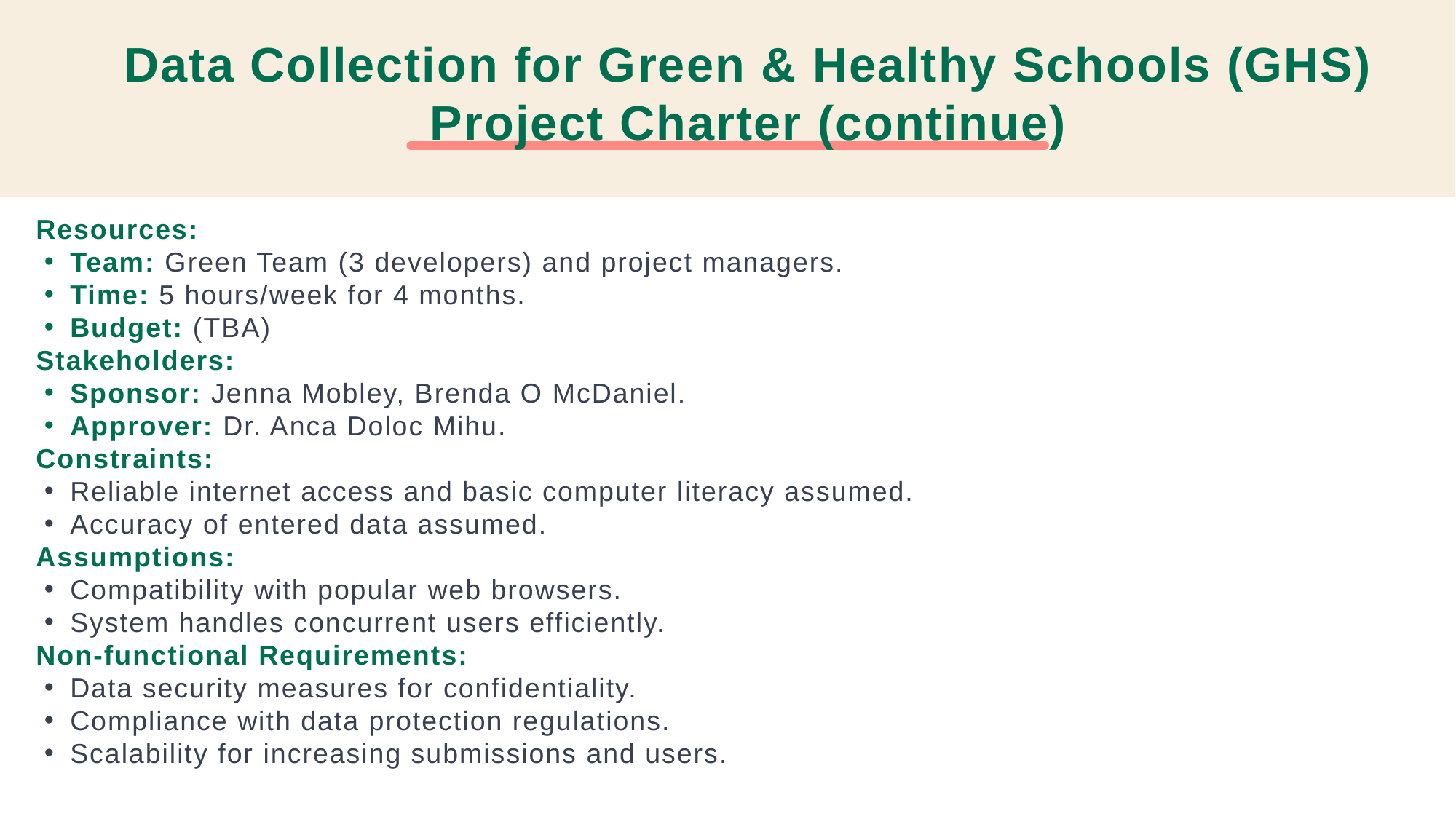

Data Collection for Green & Healthy Schools (GHS)
Project Charter (continue)
Resources:
Team: Green Team (3 developers) and project managers.
Time: 5 hours/week for 4 months.
Budget: (TBA)
Stakeholders:
Sponsor: Jenna Mobley, Brenda O McDaniel.
Approver: Dr. Anca Doloc Mihu.
Constraints:
Reliable internet access and basic computer literacy assumed.
Accuracy of entered data assumed.
Assumptions:
Compatibility with popular web browsers.
System handles concurrent users efficiently.
Non-functional Requirements:
Data security measures for confidentiality.
Compliance with data protection regulations.
Scalability for increasing submissions and users.